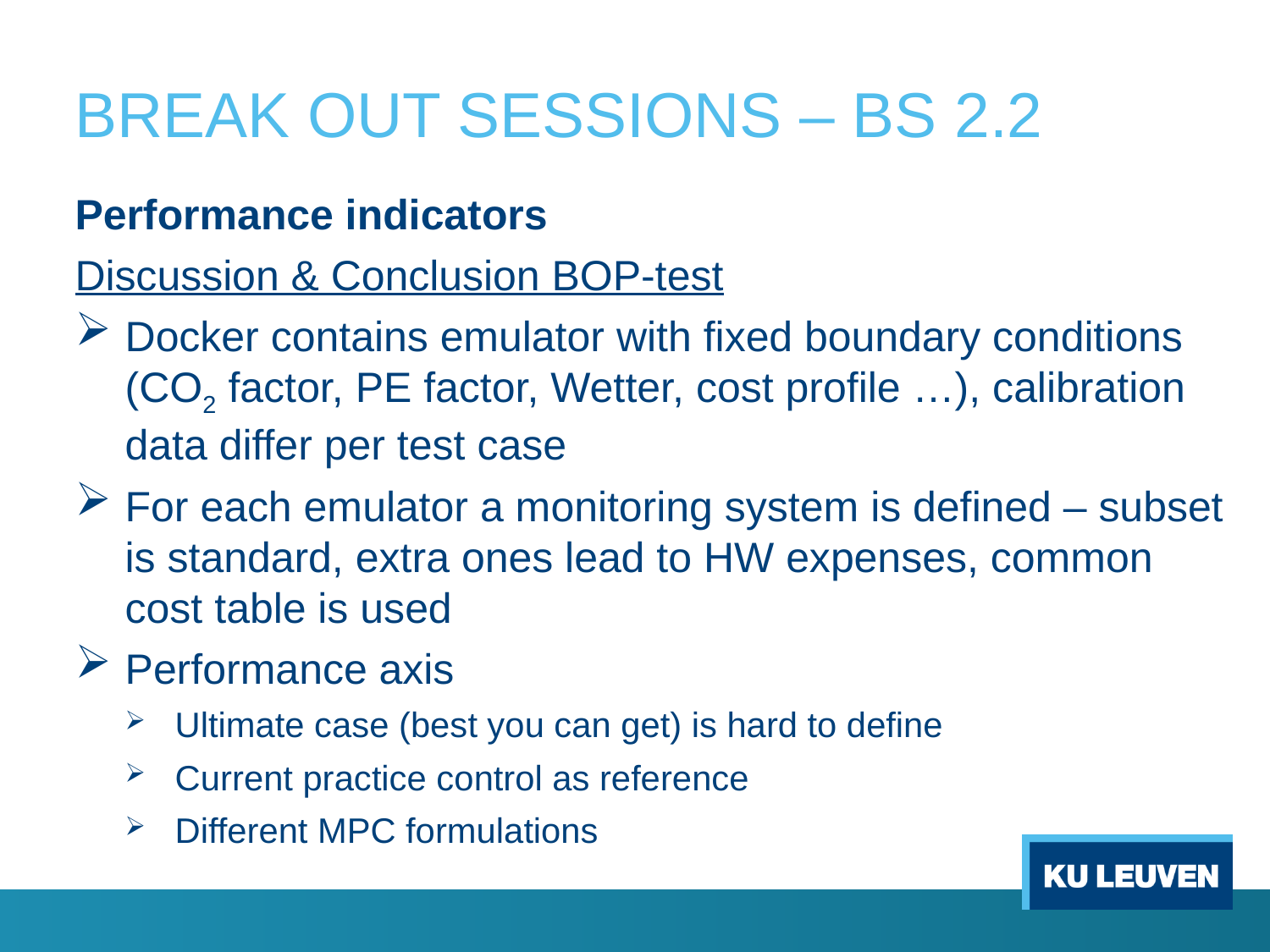

# BREAK OUT SESSIONS – BS 2.2
Performance indicators
Discussion & Conclusion BOP-test
Docker contains emulator with fixed boundary conditions (CO2 factor, PE factor, Wetter, cost profile …), calibration data differ per test case
For each emulator a monitoring system is defined – subset is standard, extra ones lead to HW expenses, common cost table is used
Performance axis
Ultimate case (best you can get) is hard to define
Current practice control as reference
Different MPC formulations